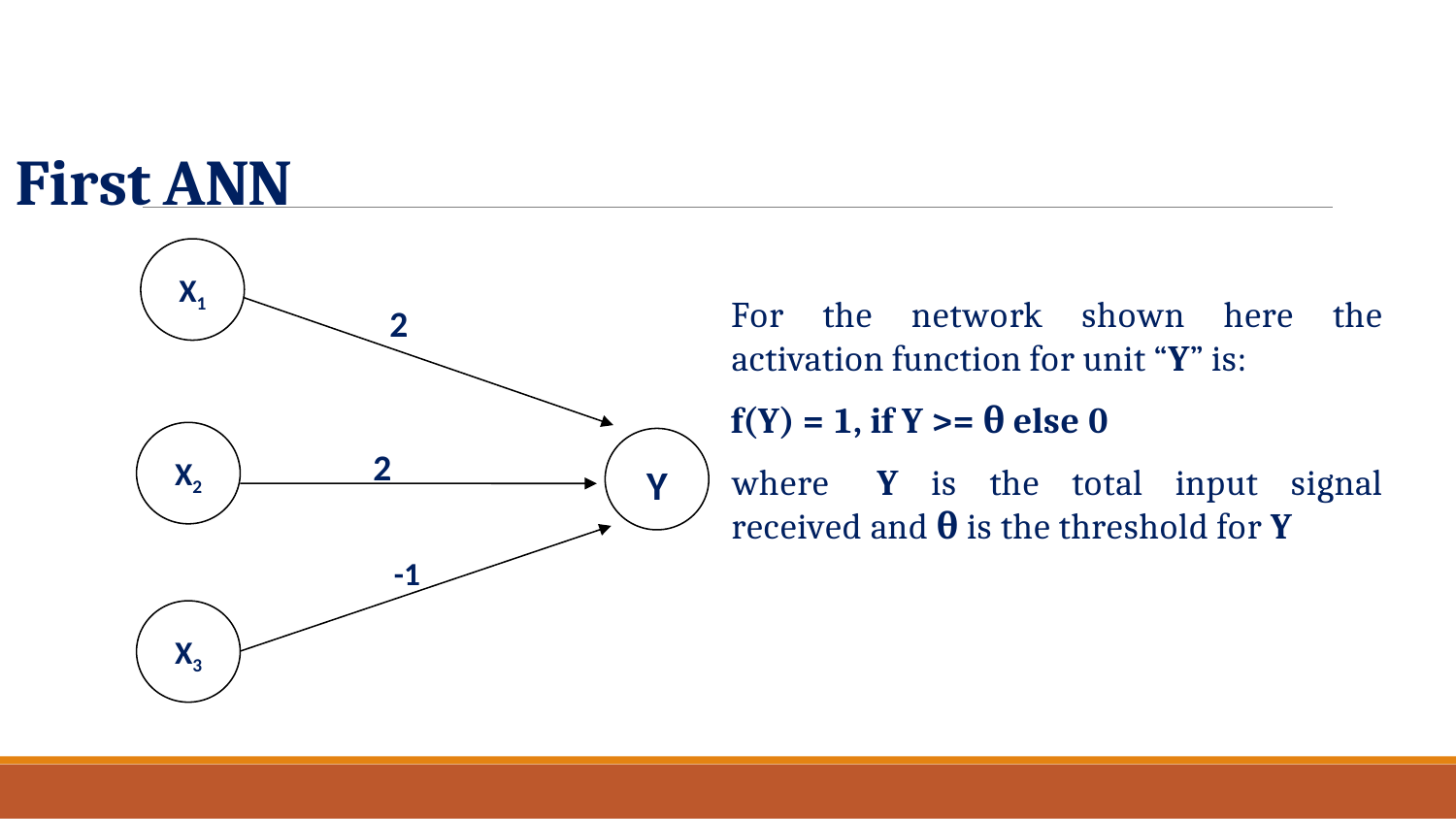

First ANN

X1
2

X2

Y
2

-1

X3

For the network shown here the activation function for unit “Y” is:
f(Y) = 1, if Y >= θ else 0
where	Y is the total input signal received and θ is the threshold for Y